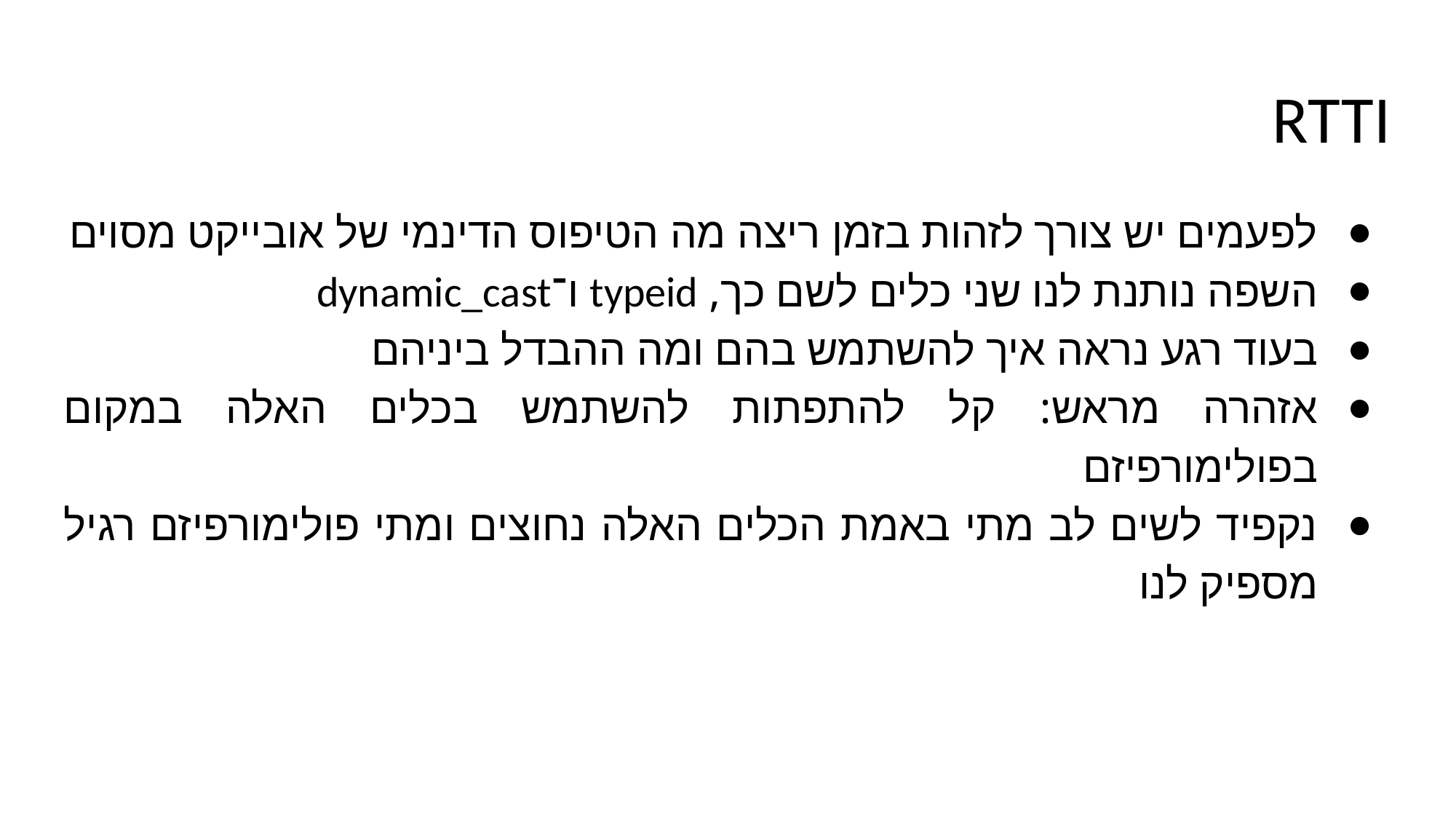

# RTTI
לפעמים יש צורך לזהות בזמן ריצה מה הטיפוס הדינמי של אובייקט מסוים
השפה נותנת לנו שני כלים לשם כך, typeid ו־dynamic_cast
בעוד רגע נראה איך להשתמש בהם ומה ההבדל ביניהם
אזהרה מראש: קל להתפתות להשתמש בכלים האלה במקום בפולימורפיזם
נקפיד לשים לב מתי באמת הכלים האלה נחוצים ומתי פולימורפיזם רגיל מספיק לנו